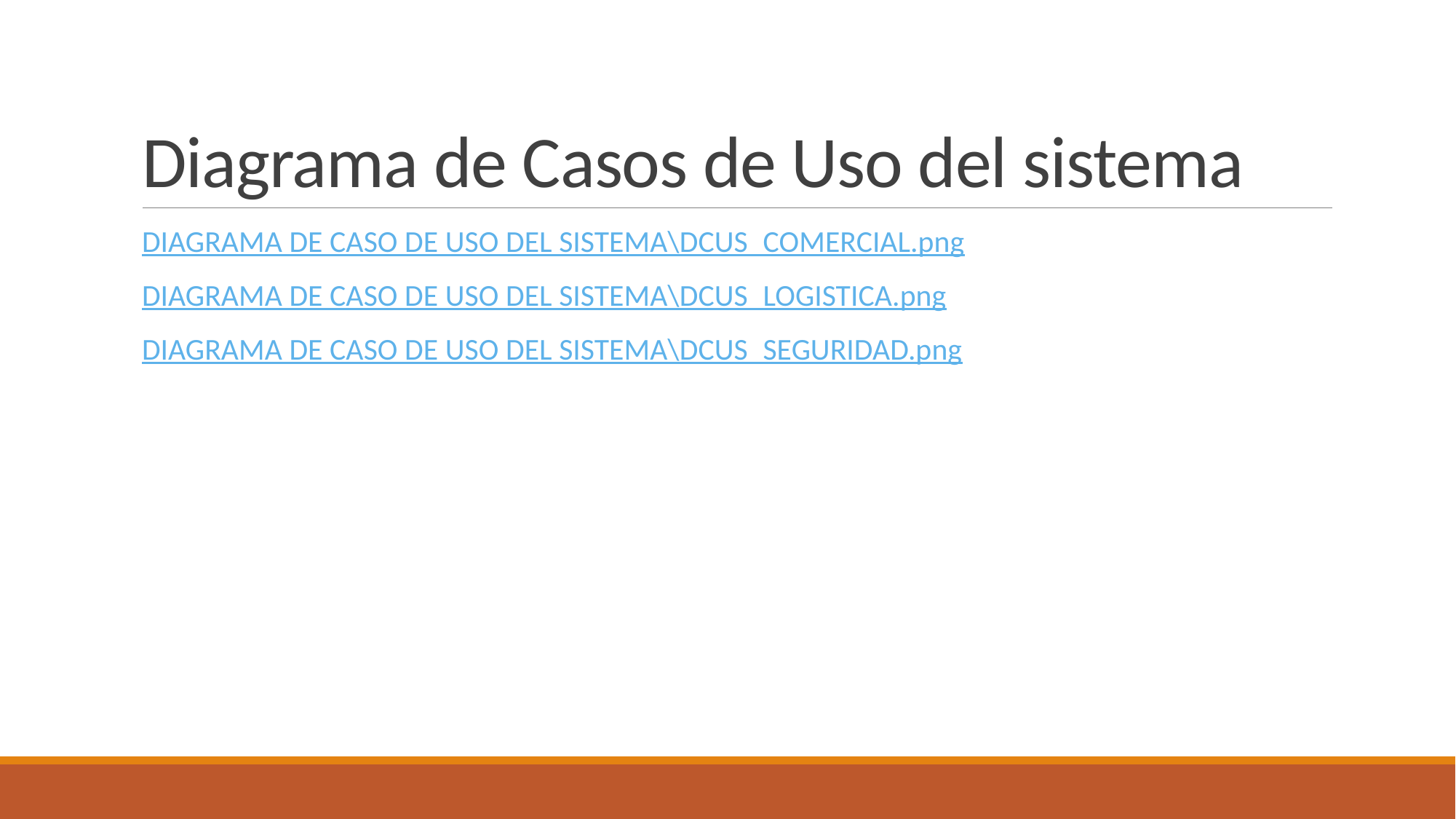

# Diagrama de Casos de Uso del sistema
DIAGRAMA DE CASO DE USO DEL SISTEMA\DCUS_COMERCIAL.png
DIAGRAMA DE CASO DE USO DEL SISTEMA\DCUS_LOGISTICA.png
DIAGRAMA DE CASO DE USO DEL SISTEMA\DCUS_SEGURIDAD.png